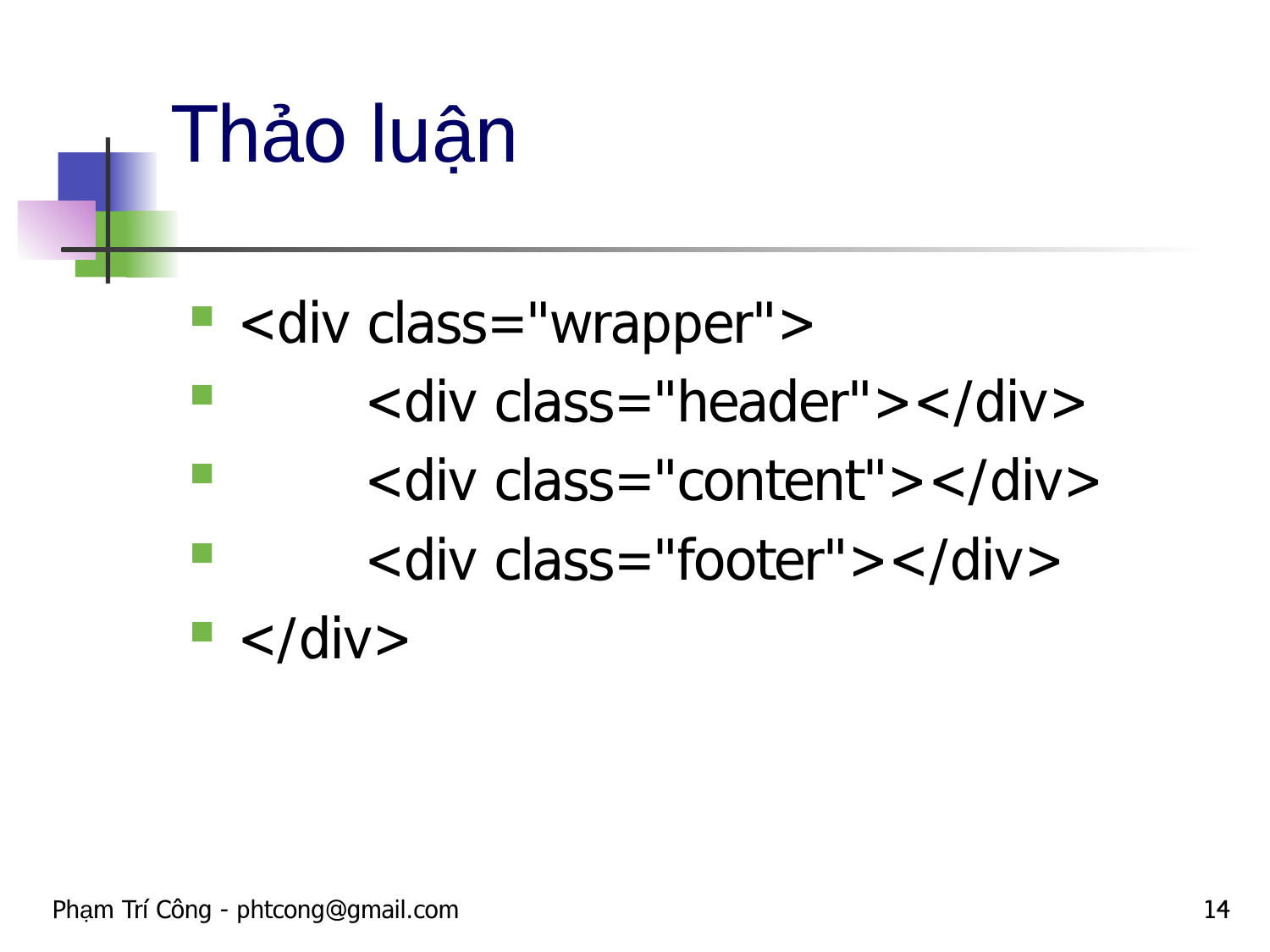

# Thảo luận
<div class="wrapper">
	<div class="header"></div>
	<div class="content"></div>
	<div class="footer"></div>
</div>

Phạm Trí Công - phtcong@gmail.com
14